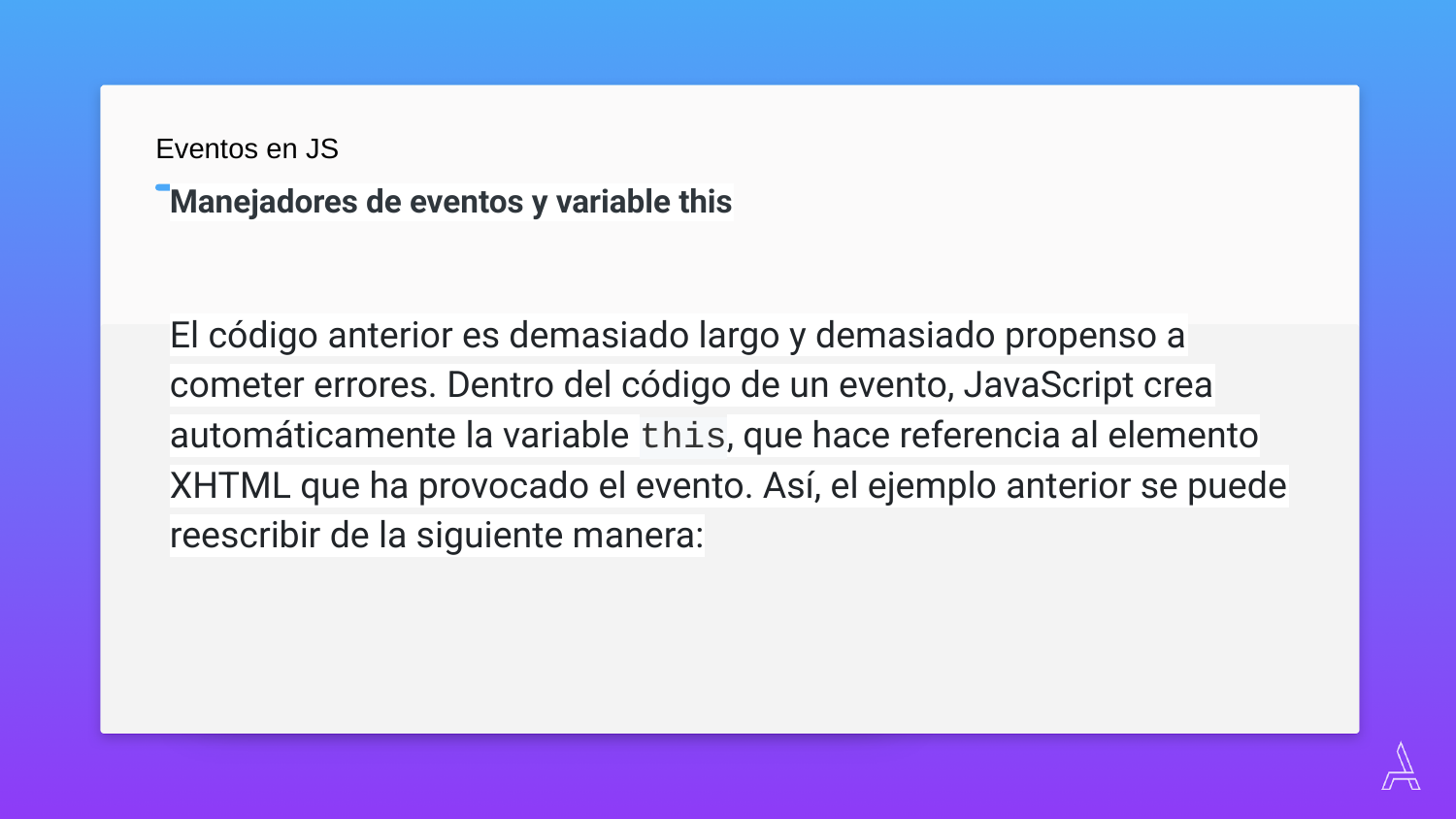

Eventos en JS

Manejadores de eventos y variable this

El código anterior es demasiado largo y demasiado propenso a cometer errores. Dentro del código de un evento, JavaScript crea automáticamente la variable this, que hace referencia al elemento XHTML que ha provocado el evento. Así, el ejemplo anterior se puede reescribir de la siguiente manera: